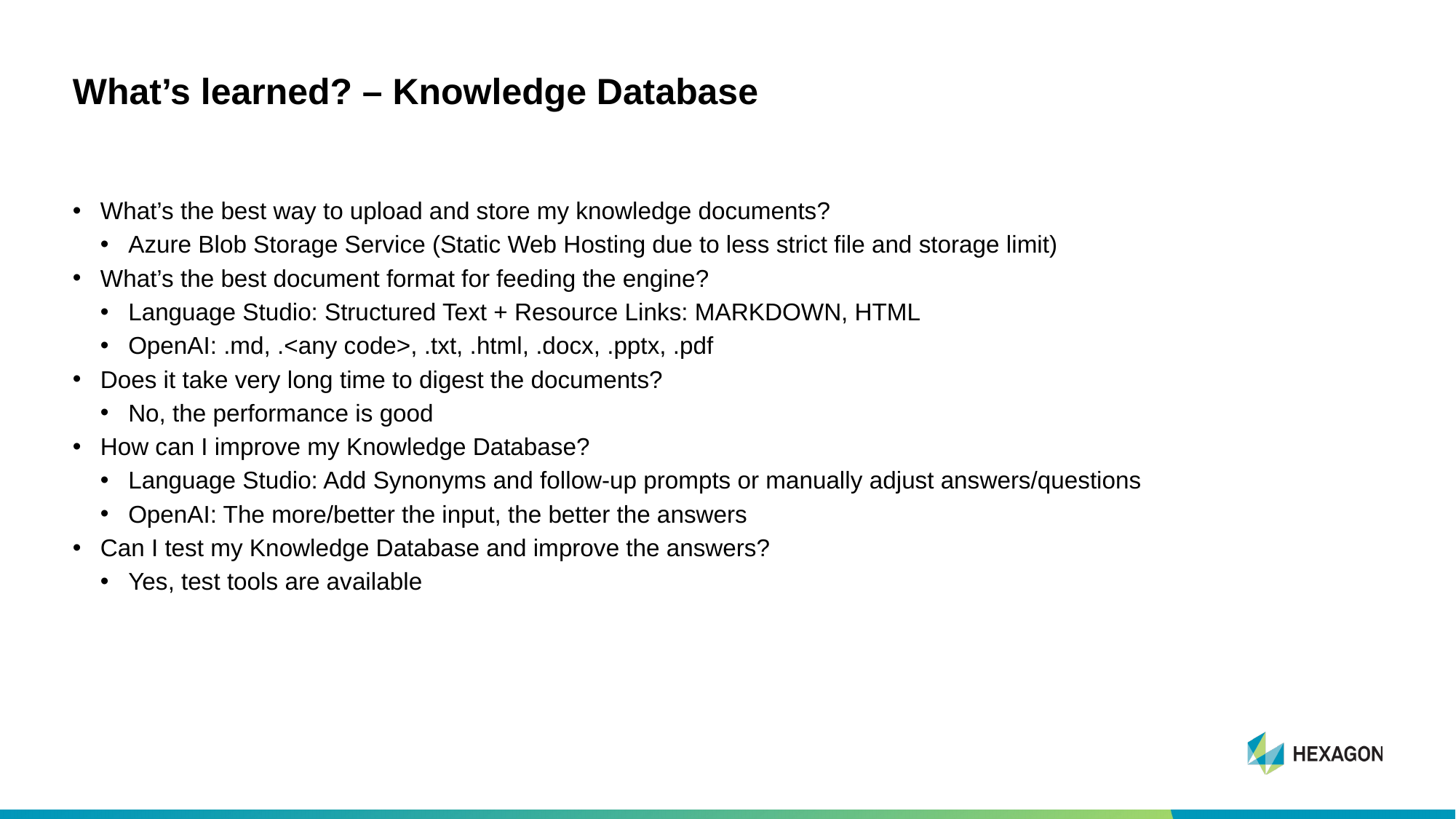

# What’s learned? – Knowledge Database

What’s the best way to upload and store my knowledge documents?
Azure Blob Storage Service (Static Web Hosting due to less strict file and storage limit)
What’s the best document format for feeding the engine?
Language Studio: Structured Text + Resource Links: MARKDOWN, HTML
OpenAI: .md, .<any code>, .txt, .html, .docx, .pptx, .pdf
Does it take very long time to digest the documents?
No, the performance is good
How can I improve my Knowledge Database?
Language Studio: Add Synonyms and follow-up prompts or manually adjust answers/questions
OpenAI: The more/better the input, the better the answers
Can I test my Knowledge Database and improve the answers?
Yes, test tools are available